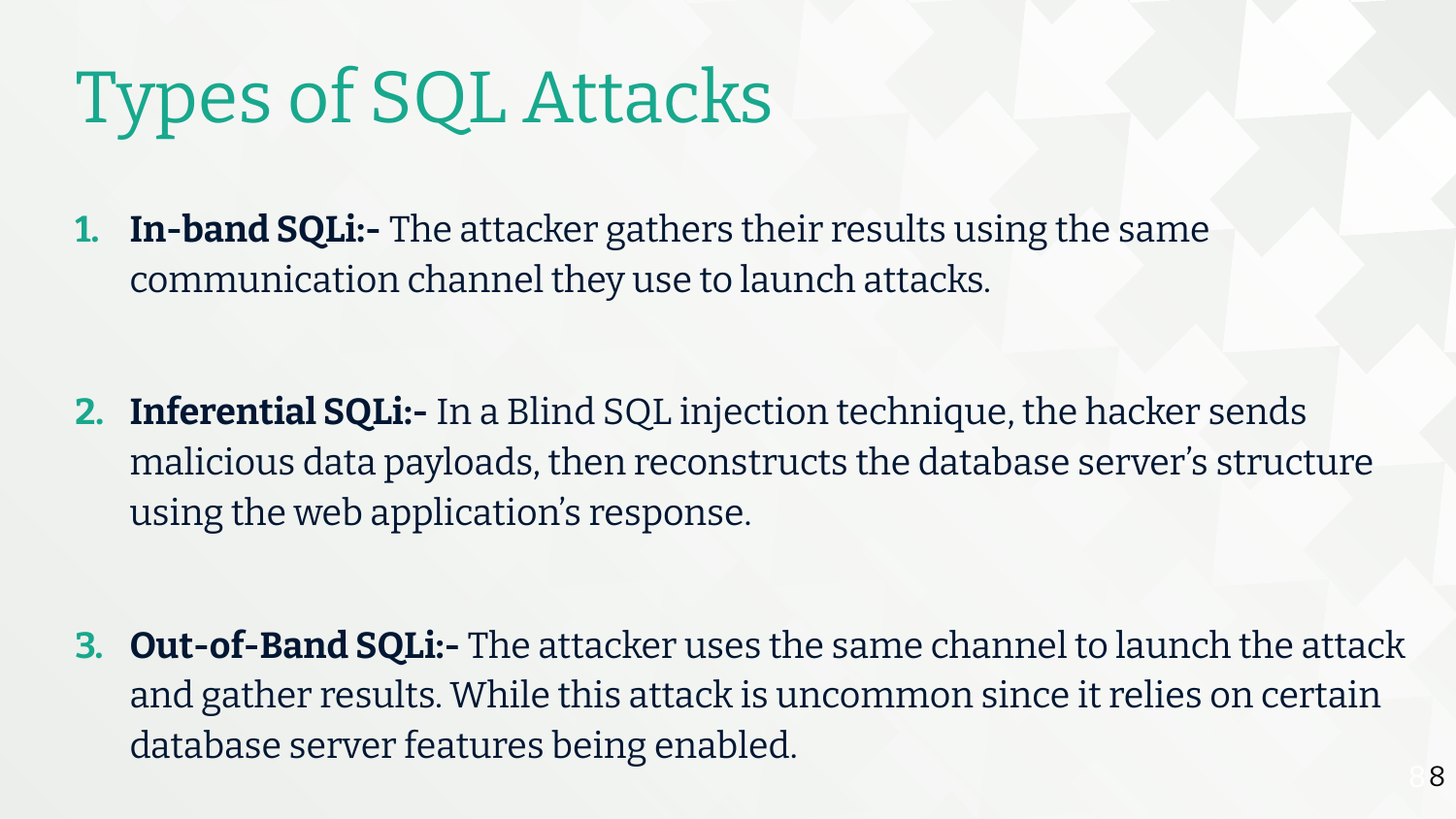

Types of SQL Attacks
In-band SQLi:- The attacker gathers their results using the same communication channel they use to launch attacks.

Inferential SQLi:- In a Blind SQL injection technique, the hacker sends malicious data payloads, then reconstructs the database server’s structure using the web application’s response.

Out-of-Band SQLi:- The attacker uses the same channel to launch the attack and gather results. While this attack is uncommon since it relies on certain database server features being enabled.
8
8